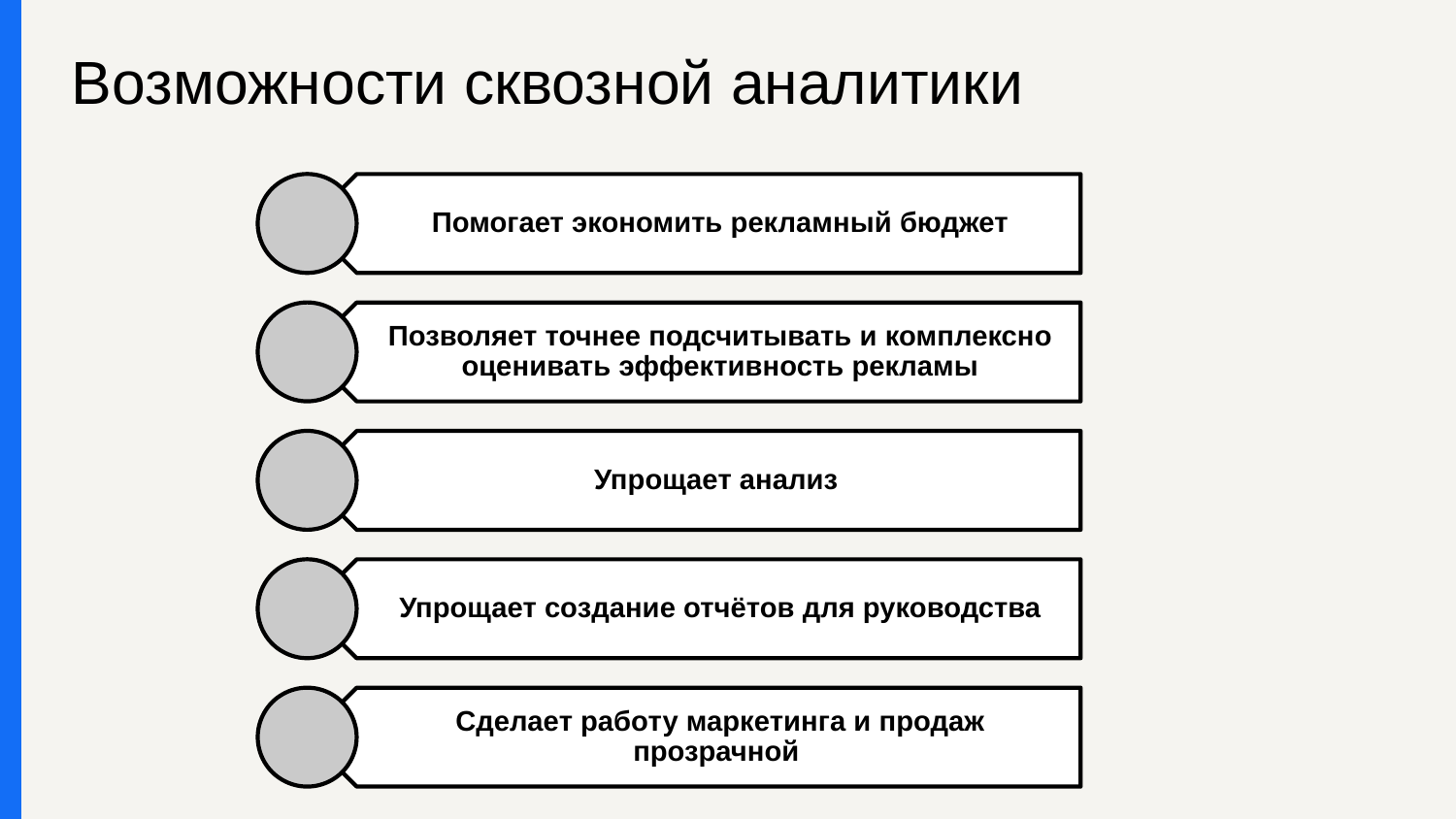

# Возможности сквозной аналитики

Помогает экономить рекламный бюджет

Позволяет точнее подсчитывать и комплексно оценивать эффективность рекламы

Упрощает анализ

Упрощает создание отчётов для руководства

Сделает работу маркетинга и продаж прозрачной